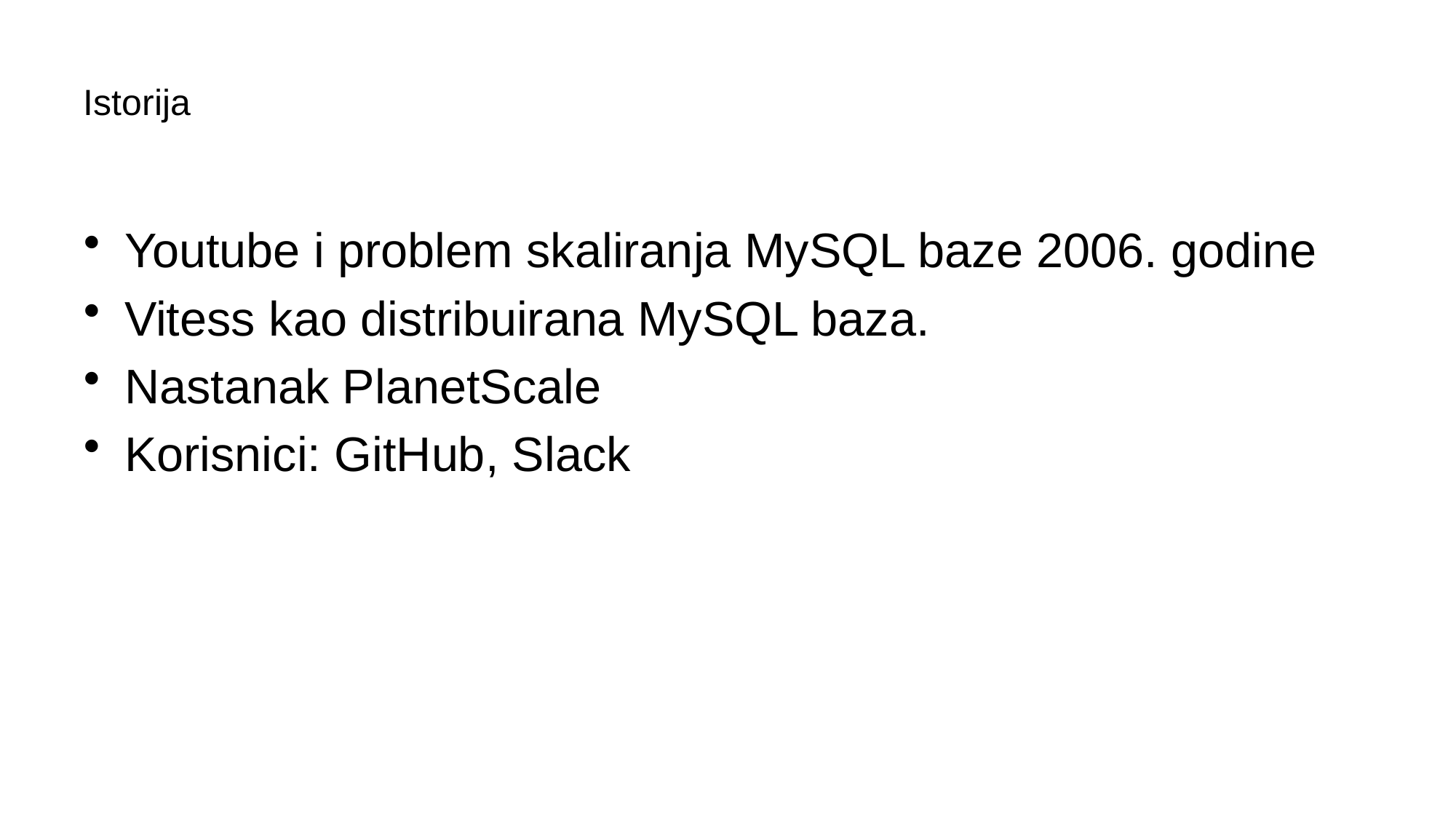

# Istorija
Youtube i problem skaliranja MySQL baze 2006. godine
Vitess kao distribuirana MySQL baza.
Nastanak PlanetScale
Korisnici: GitHub, Slack